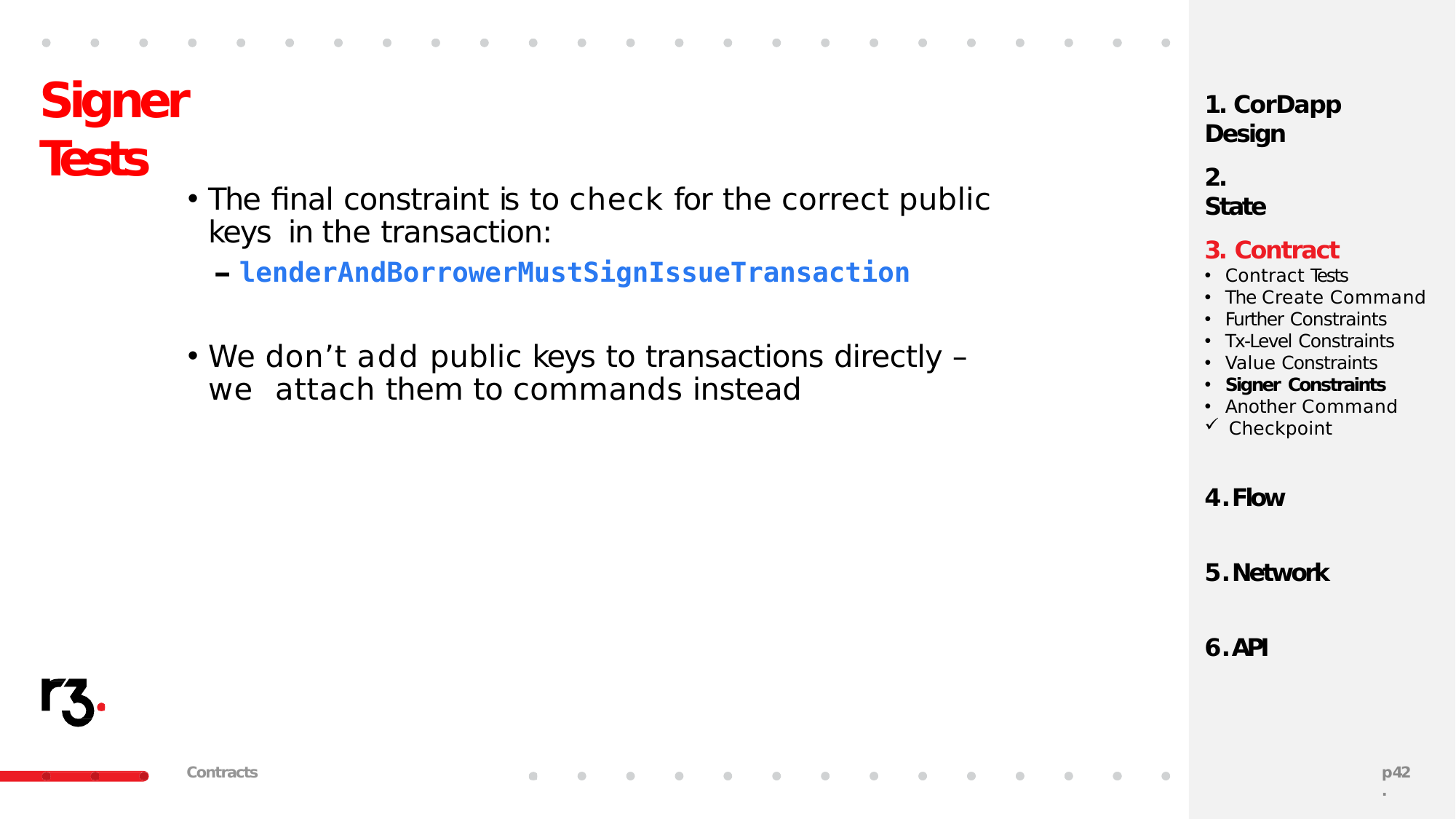

# Signer Tests
1. CorDapp Design
2. State
The final constraint is to check for the correct public keys  in the transaction:
– lenderAndBorrowerMustSignIssueTransaction
3. Contract
Contract Tests
The Create Command
Further Constraints
Tx-Level Constraints
Value Constraints
Signer Constraints
Another Command
Checkpoint
We don’t add public keys to transactions directly – we  attach them to commands instead
Flow

Network

API
Contracts
p42.